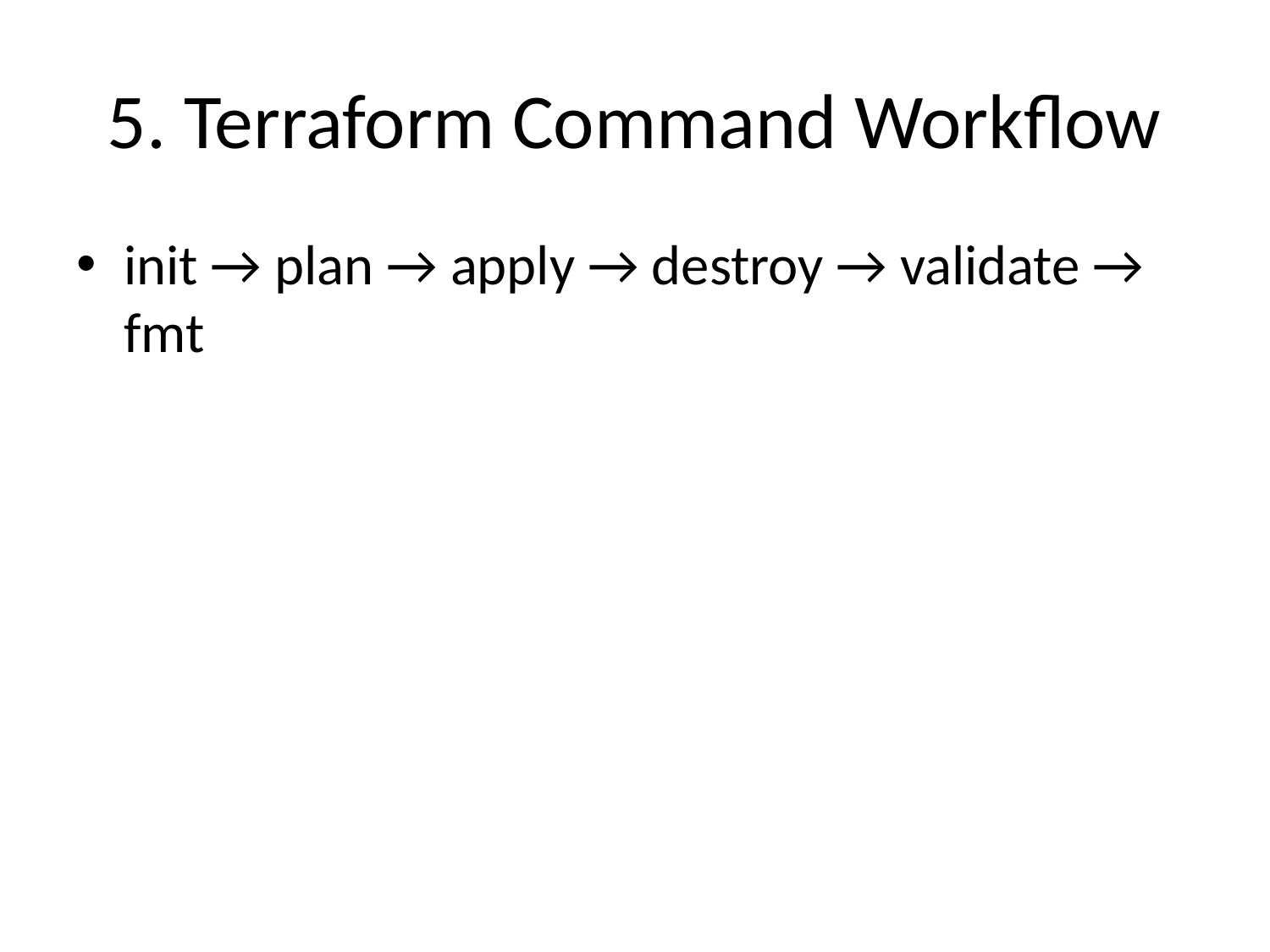

# 5. Terraform Command Workflow
init → plan → apply → destroy → validate → fmt